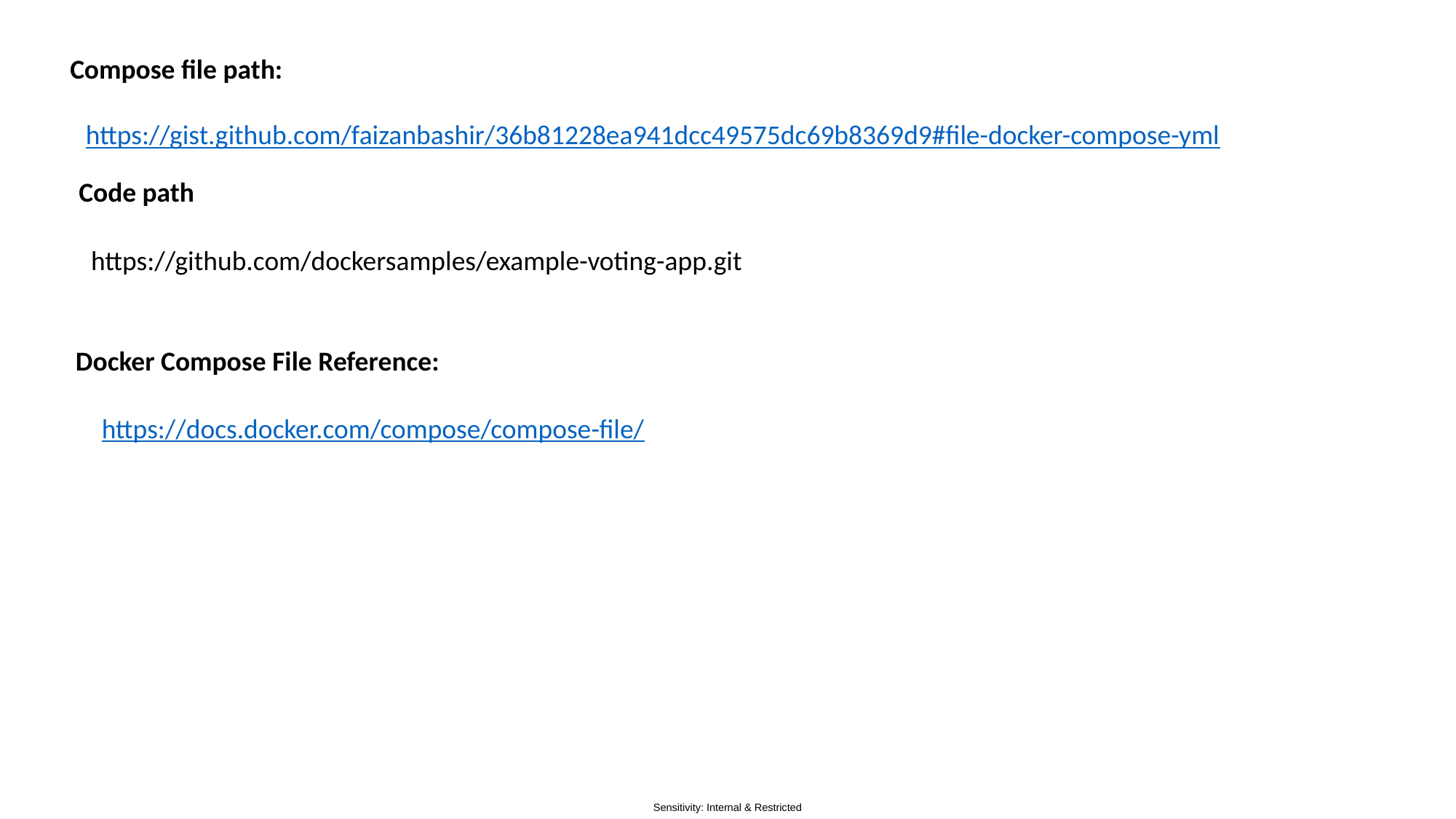

Compose file path:
https://gist.github.com/faizanbashir/36b81228ea941dcc49575dc69b8369d9#file-docker-compose-yml
Code path
https://github.com/dockersamples/example-voting-app.git
Docker Compose File Reference:
https://docs.docker.com/compose/compose-file/